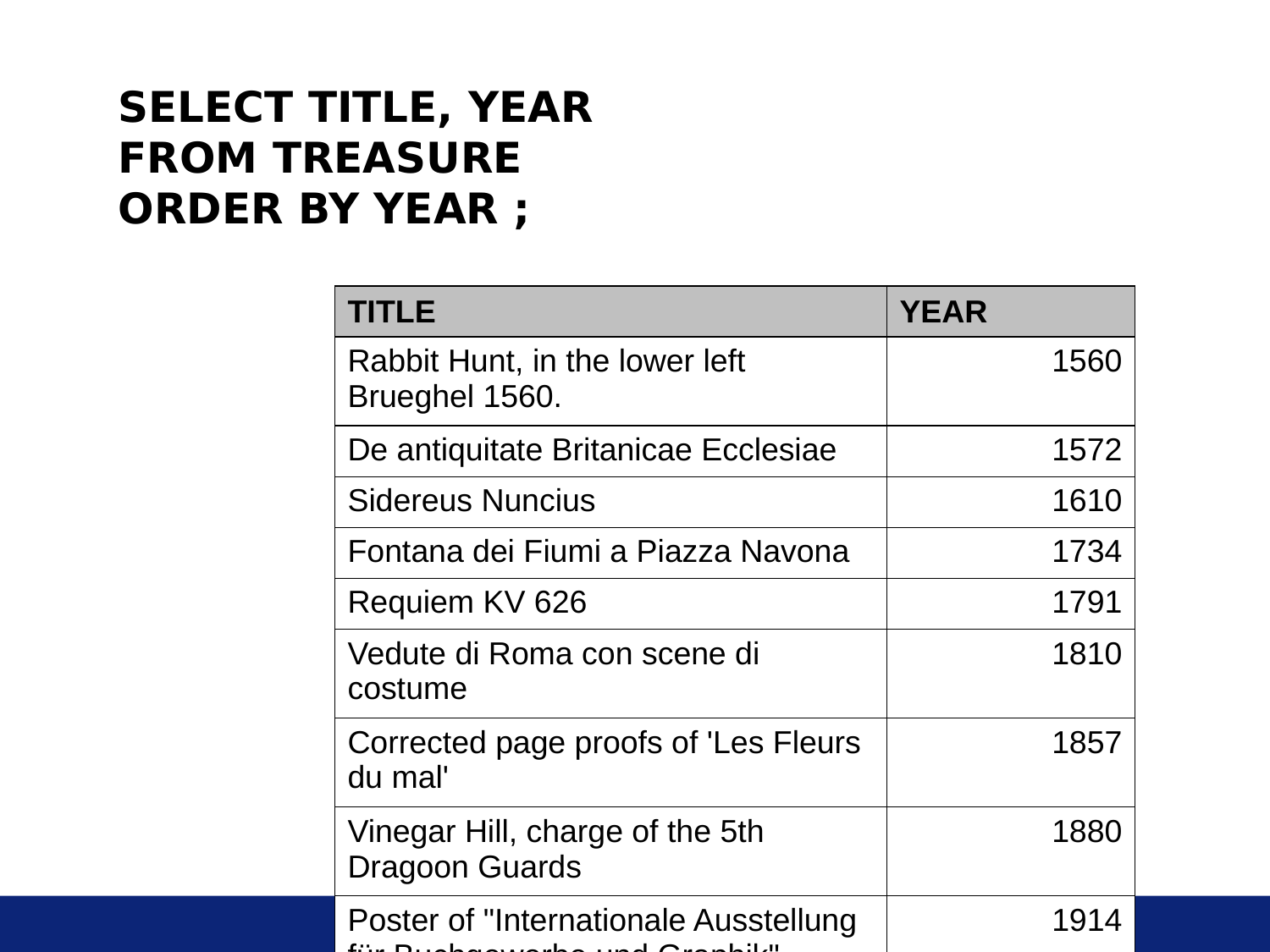

SELECT TITLE, YEAR
FROM TREASURE
ORDER BY YEAR ;

| TITLE | YEAR |
| --- | --- |
| Rabbit Hunt, in the lower left Brueghel 1560. | 1560 |
| De antiquitate Britanicae Ecclesiae | 1572 |
| Sidereus Nuncius | 1610 |
| Fontana dei Fiumi a Piazza Navona | 1734 |
| Requiem KV 626 | 1791 |
| Vedute di Roma con scene di costume | 1810 |
| Corrected page proofs of 'Les Fleurs du mal' | 1857 |
| Vinegar Hill, charge of the 5th Dragoon Guards | 1880 |
| Poster of "Internationale Ausstellung für Buchgewerbe und Graphik" | 1914 |